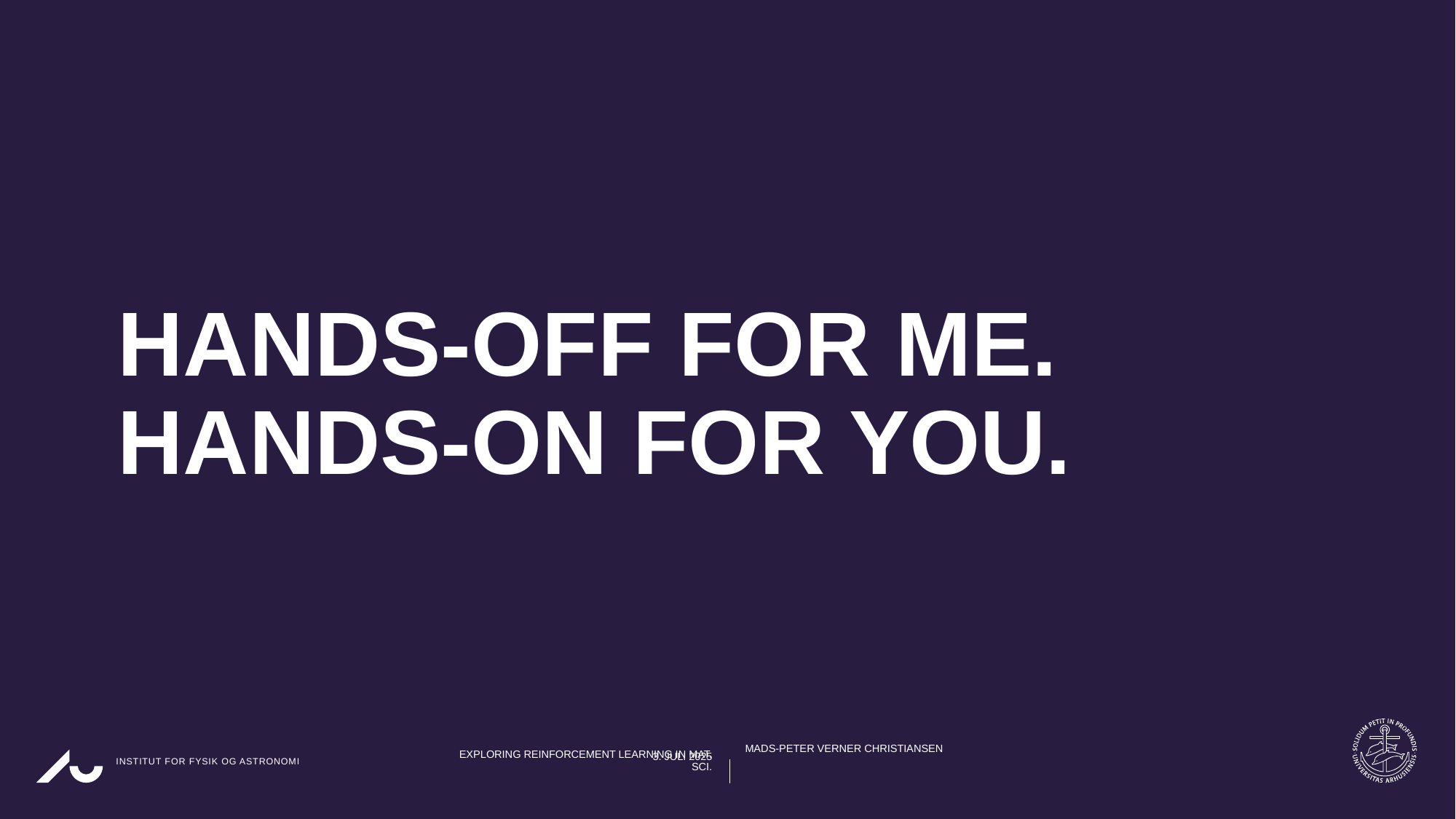

# HANDS-OFF FOR ME. HANDS-ON FOR YOU.